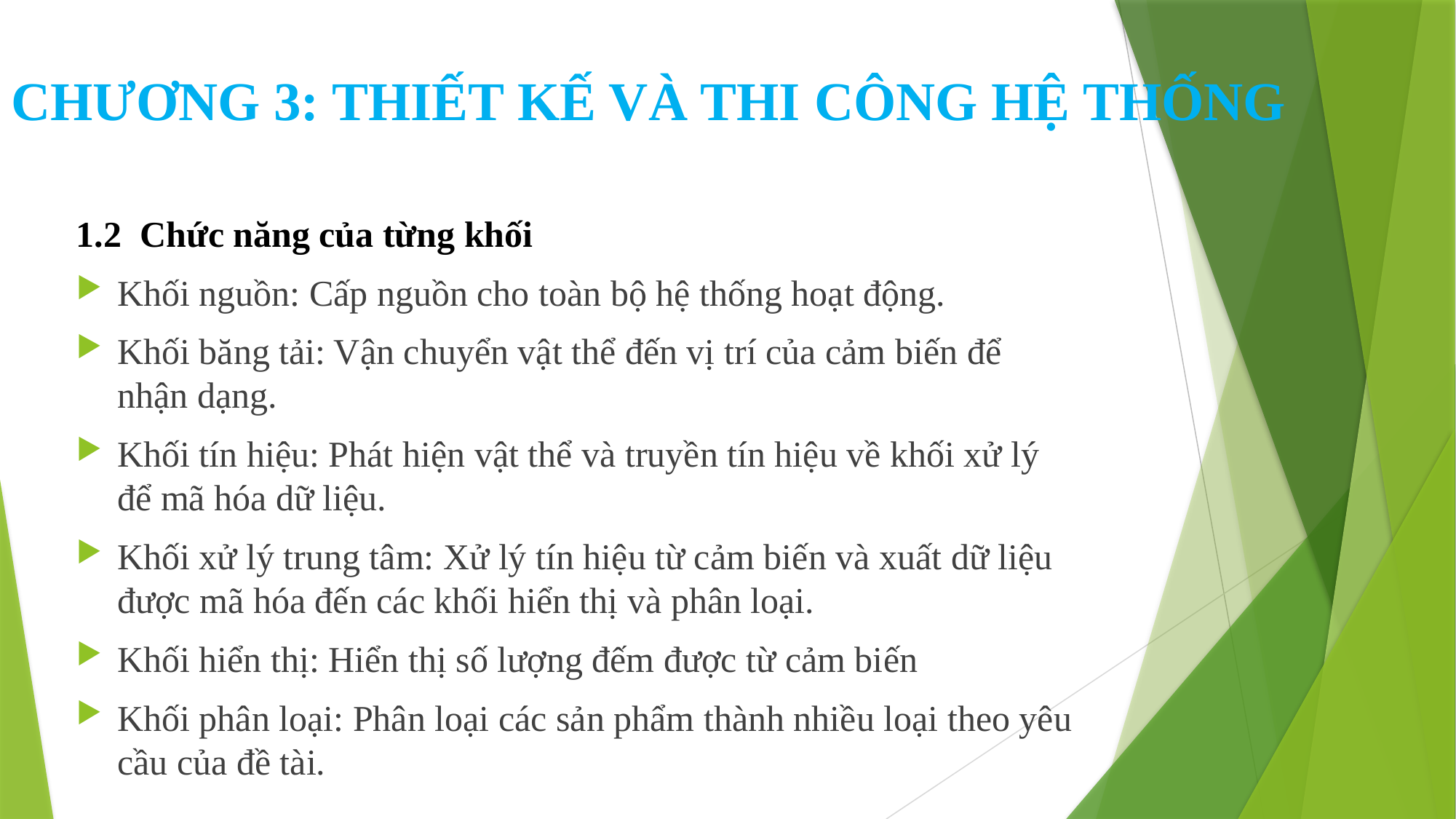

# CHƯƠNG 3: THIẾT KẾ VÀ THI CÔNG HỆ THỐNG
1.2  Chức năng của từng khối
Khối nguồn: Cấp nguồn cho toàn bộ hệ thống hoạt động.
Khối băng tải: Vận chuyển vật thể đến vị trí của cảm biến để nhận dạng.
Khối tín hiệu: Phát hiện vật thể và truyền tín hiệu về khối xử lý để mã hóa dữ liệu.
Khối xử lý trung tâm: Xử lý tín hiệu từ cảm biến và xuất dữ liệu được mã hóa đến các khối hiển thị và phân loại.
Khối hiển thị: Hiển thị số lượng đếm được từ cảm biến
Khối phân loại: Phân loại các sản phẩm thành nhiều loại theo yêu cầu của đề tài.